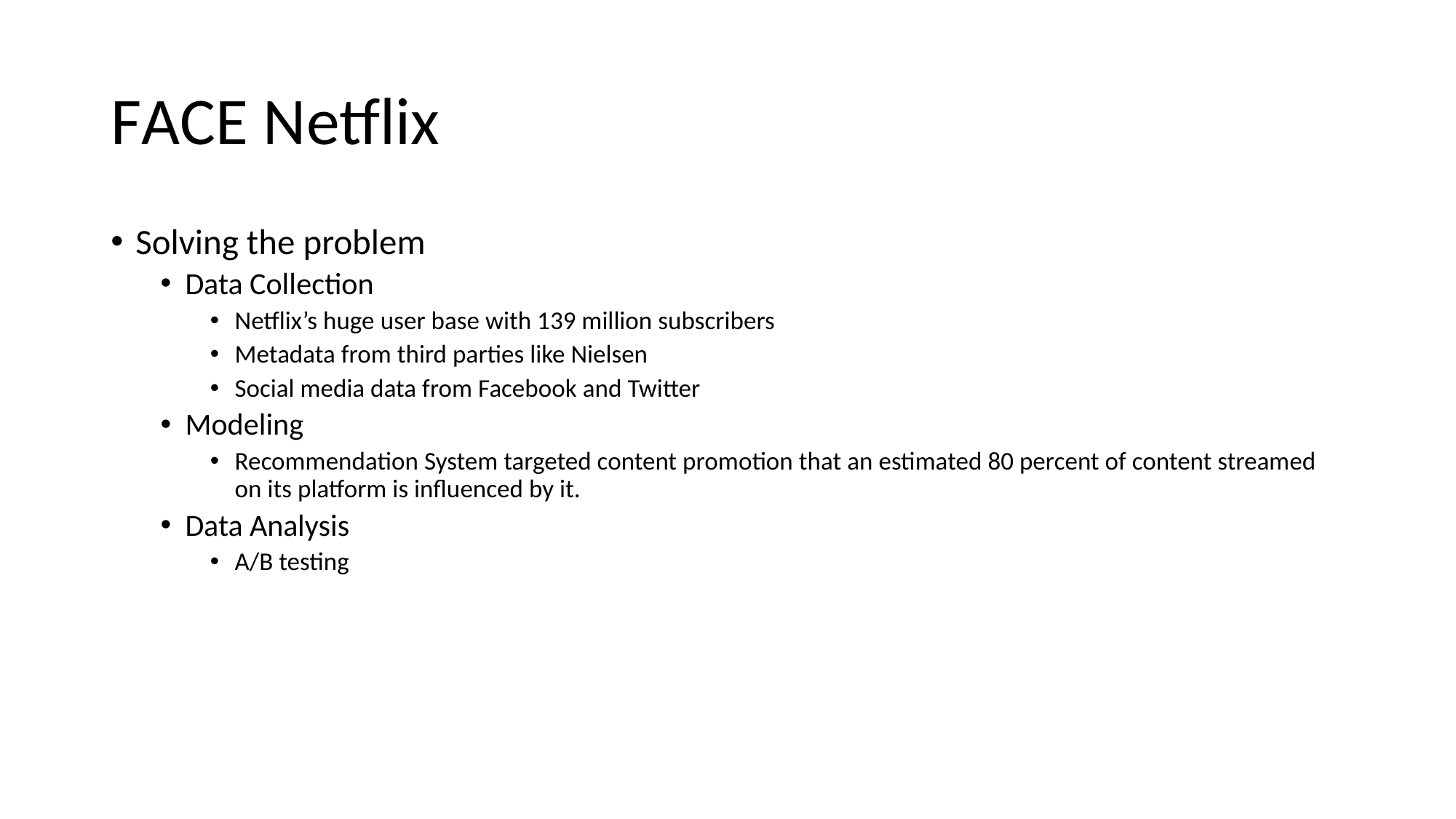

# FACE Netflix
Solving the problem
Data Collection
Netflix’s huge user base with 139 million subscribers
Metadata from third parties like Nielsen
Social media data from Facebook and Twitter
Modeling
Recommendation System targeted content promotion that an estimated 80 percent of content streamed on its platform is influenced by it.
Data Analysis
A/B testing